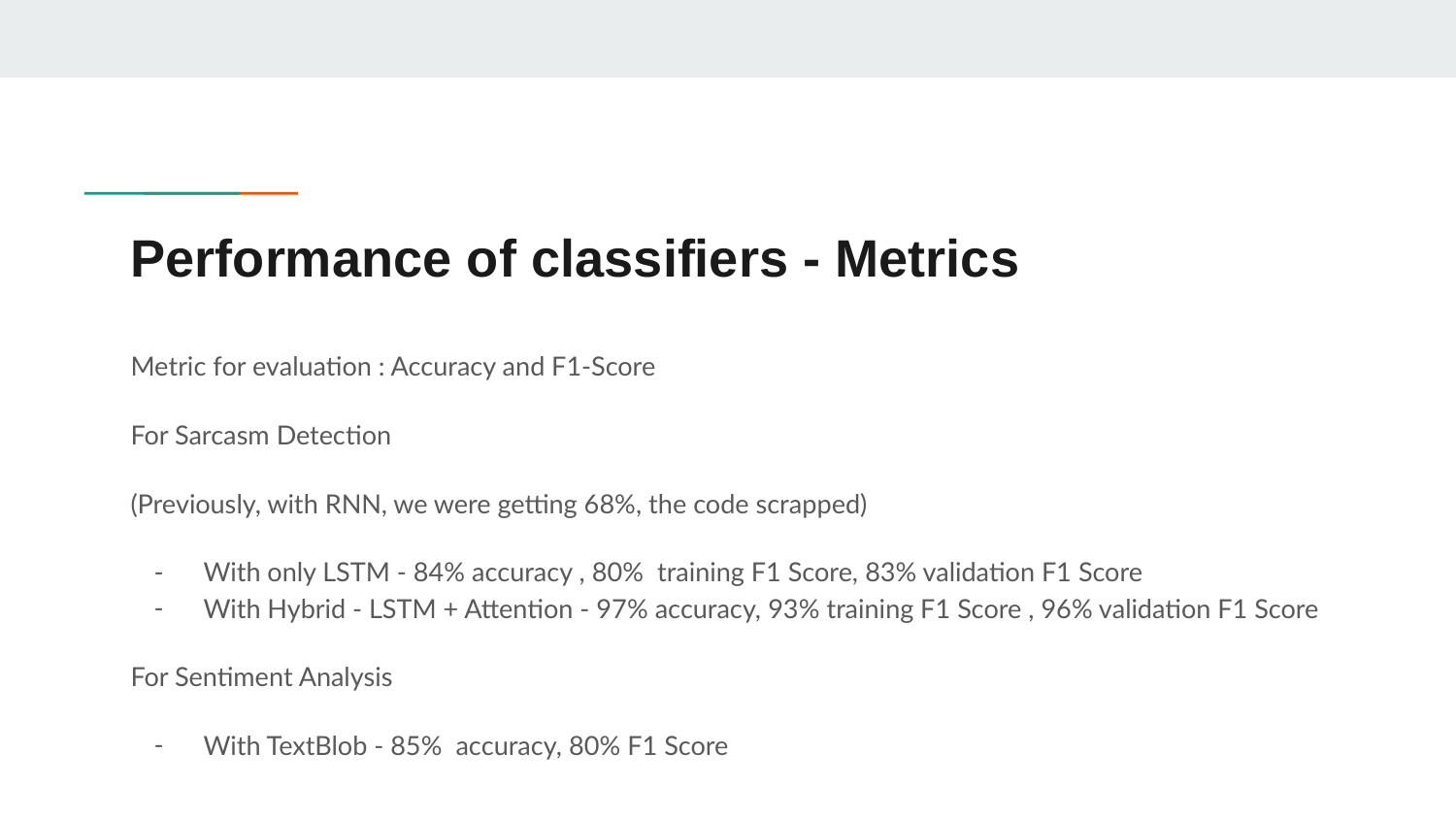

# Performance of classifiers - Metrics
Metric for evaluation : Accuracy and F1-Score
For Sarcasm Detection
(Previously, with RNN, we were getting 68%, the code scrapped)
With only LSTM - 84% accuracy , 80%  training F1 Score, 83% validation F1 Score
With Hybrid - LSTM + Attention - 97% accuracy, 93% training F1 Score , 96% validation F1 Score
For Sentiment Analysis
With TextBlob - 85%  accuracy, 80% F1 Score